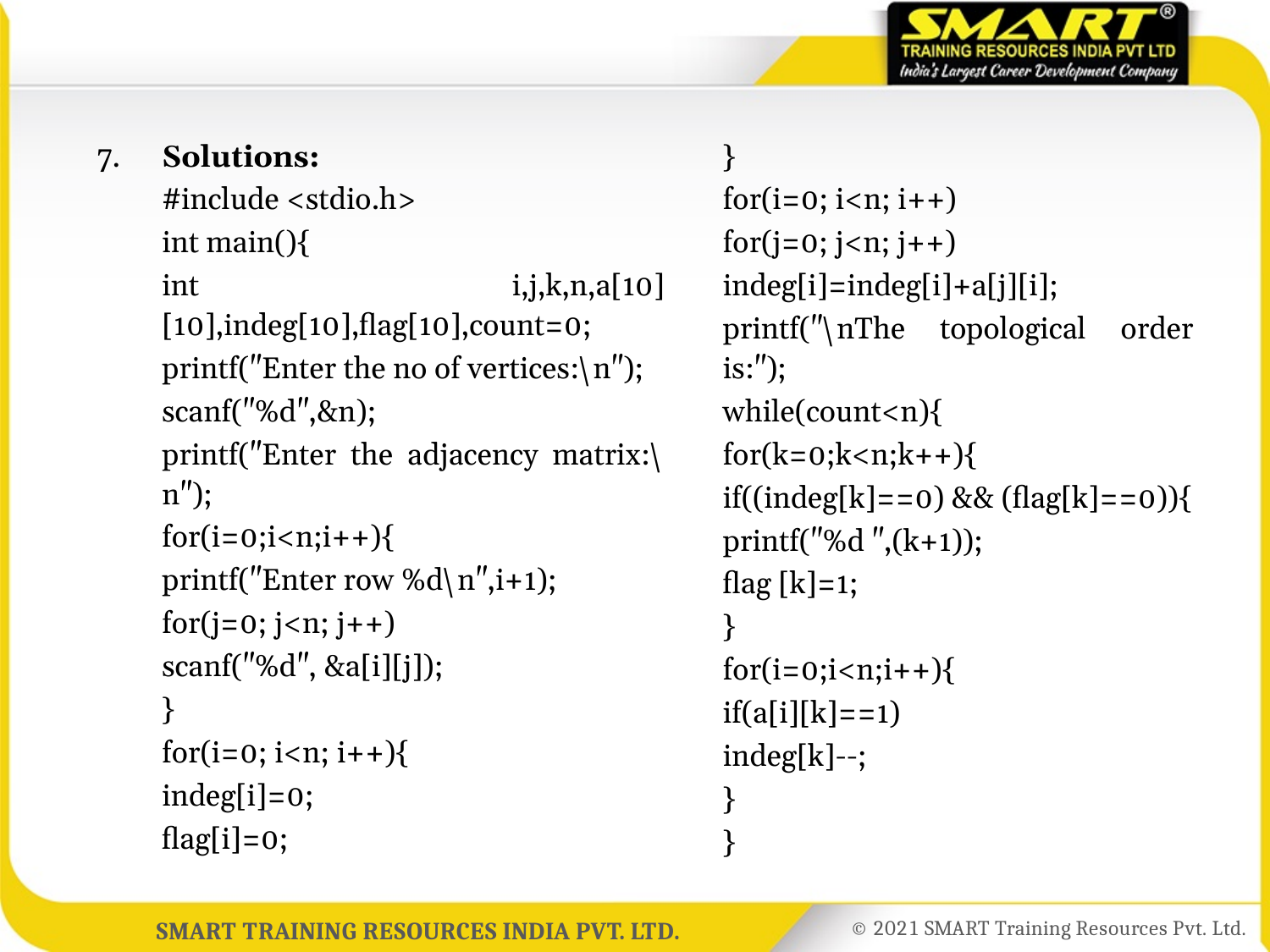

7.	Solutions:
	#include <stdio.h>
	int main(){
	int i,j,k,n,a[10][10],indeg[10],flag[10],count=0;
	printf("Enter the no of vertices:\n");
	scanf("%d",&n);
	printf("Enter the adjacency matrix:\n");
	for(i=0;i<n;i++){
	printf("Enter row %d\n",i+1);
	for(j=0; j<n; j++)
	scanf("%d", &a[i][j]);
	}
	for(i=0; i<n; i++){
	indeg[i]=0;
	flag[i]=0;
	}
	for(i=0; i<n; i++)
	for(j=0; j<n; j++)
	indeg[i]=indeg[i]+a[j][i];
	printf("\nThe topological order is:");
	while(count<n){
	for(k=0;k<n;k++){
	if((indeg[k]==0) && (flag[k]==0)){
	printf("%d ",(k+1));
	flag [k]=1;
	}
	for(i=0;i<n;i++){
	if(a[i][k]==1)
	indeg[k]--;
	}
	}